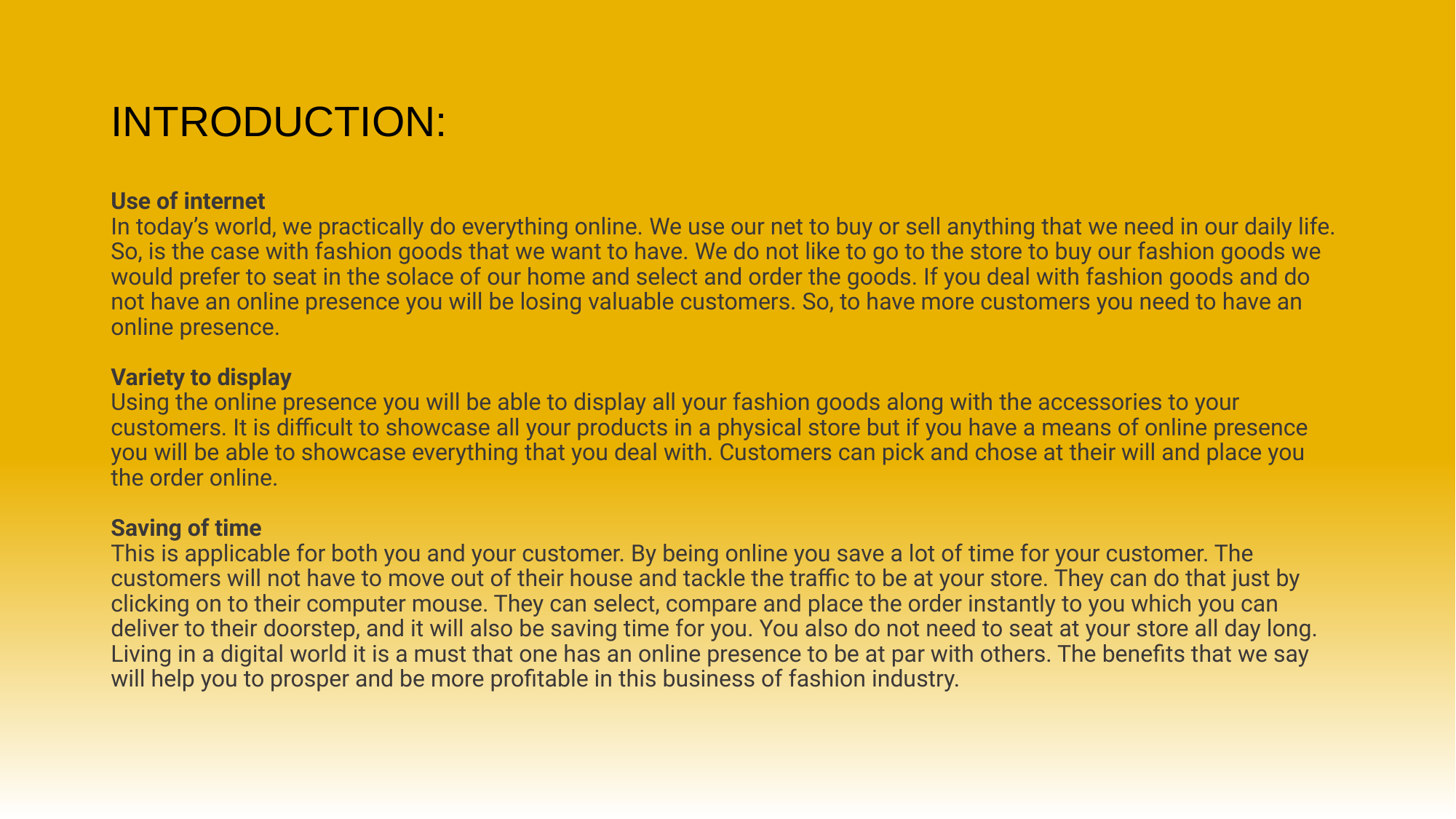

# INTRODUCTION:
Use of internet
In today’s world, we practically do everything online. We use our net to buy or sell anything that we need in our daily life. So, is the case with fashion goods that we want to have. We do not like to go to the store to buy our fashion goods we would prefer to seat in the solace of our home and select and order the goods. If you deal with fashion goods and do not have an online presence you will be losing valuable customers. So, to have more customers you need to have an online presence.
Variety to display
Using the online presence you will be able to display all your fashion goods along with the accessories to your customers. It is difficult to showcase all your products in a physical store but if you have a means of online presence you will be able to showcase everything that you deal with. Customers can pick and chose at their will and place you the order online.
Saving of time
This is applicable for both you and your customer. By being online you save a lot of time for your customer. The customers will not have to move out of their house and tackle the traffic to be at your store. They can do that just by clicking on to their computer mouse. They can select, compare and place the order instantly to you which you can deliver to their doorstep, and it will also be saving time for you. You also do not need to seat at your store all day long.
Living in a digital world it is a must that one has an online presence to be at par with others. The benefits that we say will help you to prosper and be more profitable in this business of fashion industry.